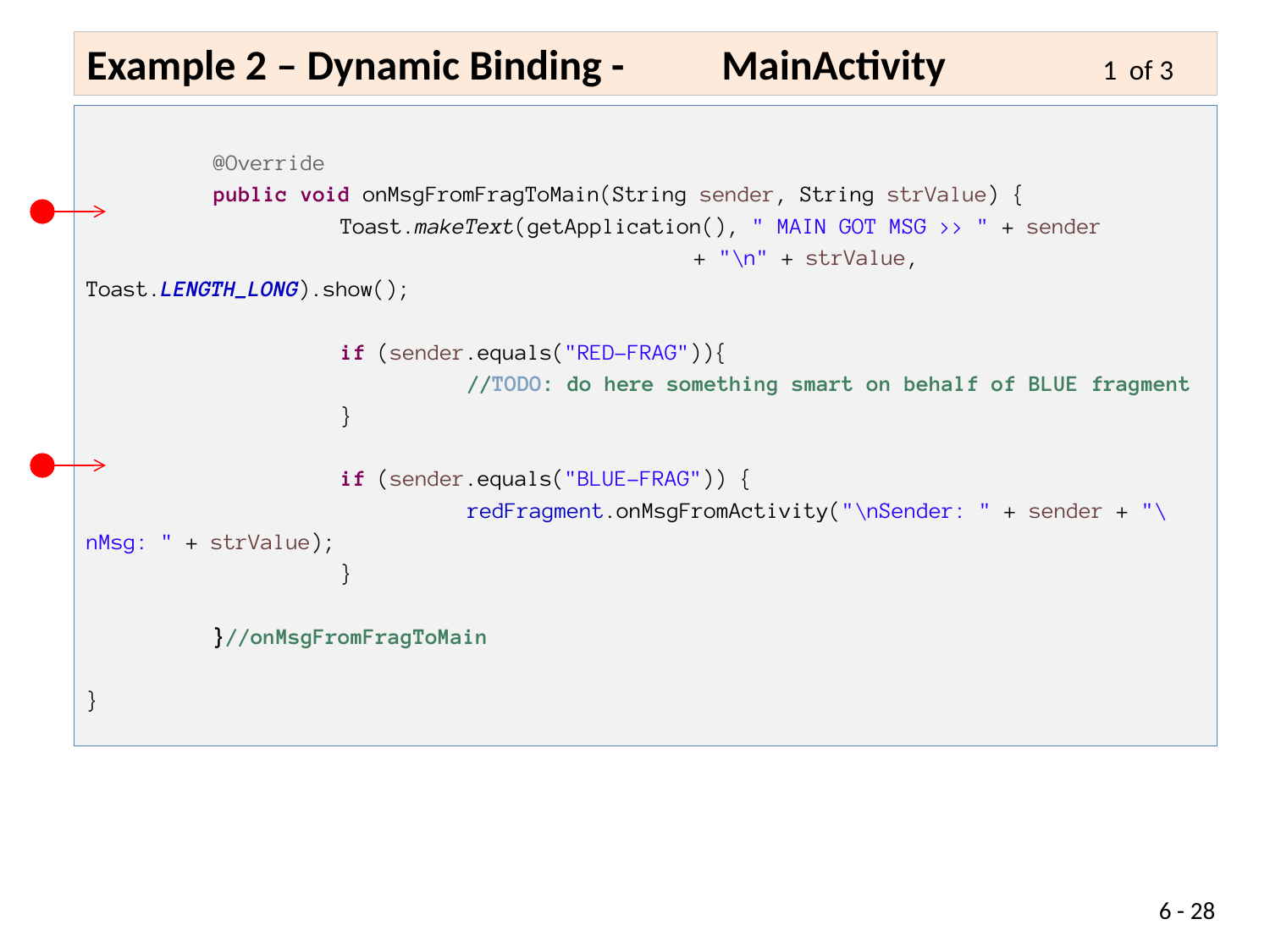

Example 2 – Dynamic Binding - 	MainActivity		1  of 3

	@Override
	public void onMsgFromFragToMain(String sender, String strValue) {
		Toast.makeText(getApplication(), " MAIN GOT MSG >> " + sender
				        + "\n" + strValue, Toast.LENGTH_LONG).show();

		if (sender.equals("RED-FRAG")){
			//TODO: do here something smart on behalf of BLUE fragment
		}

		if (sender.equals("BLUE-FRAG")) {
			redFragment.onMsgFromActivity("\nSender: " + sender + "\nMsg: " + strValue);
		}

	}//onMsgFromFragToMain

}

6 - 28